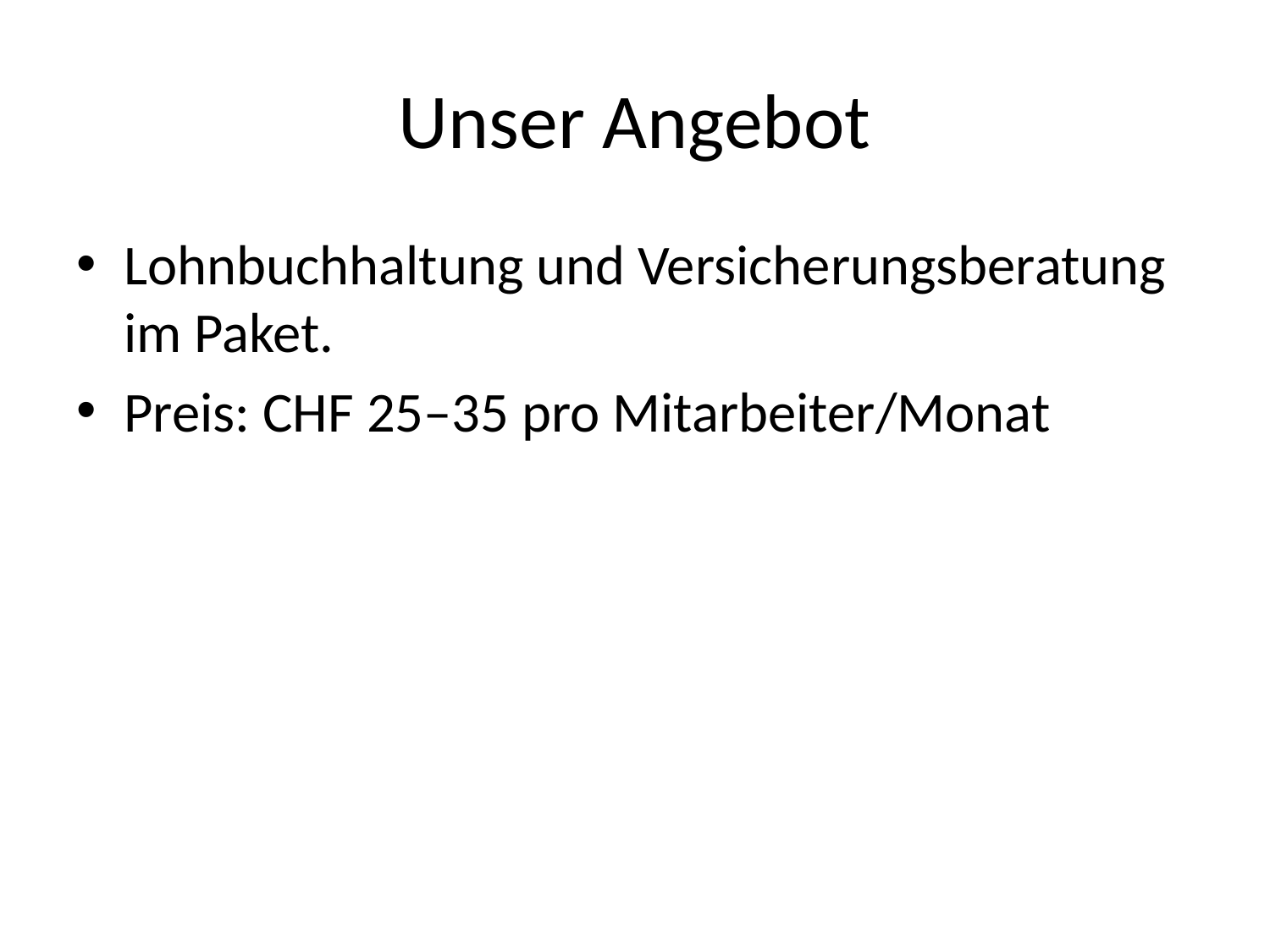

# Unser Angebot
Lohnbuchhaltung und Versicherungsberatung im Paket.
Preis: CHF 25–35 pro Mitarbeiter/Monat